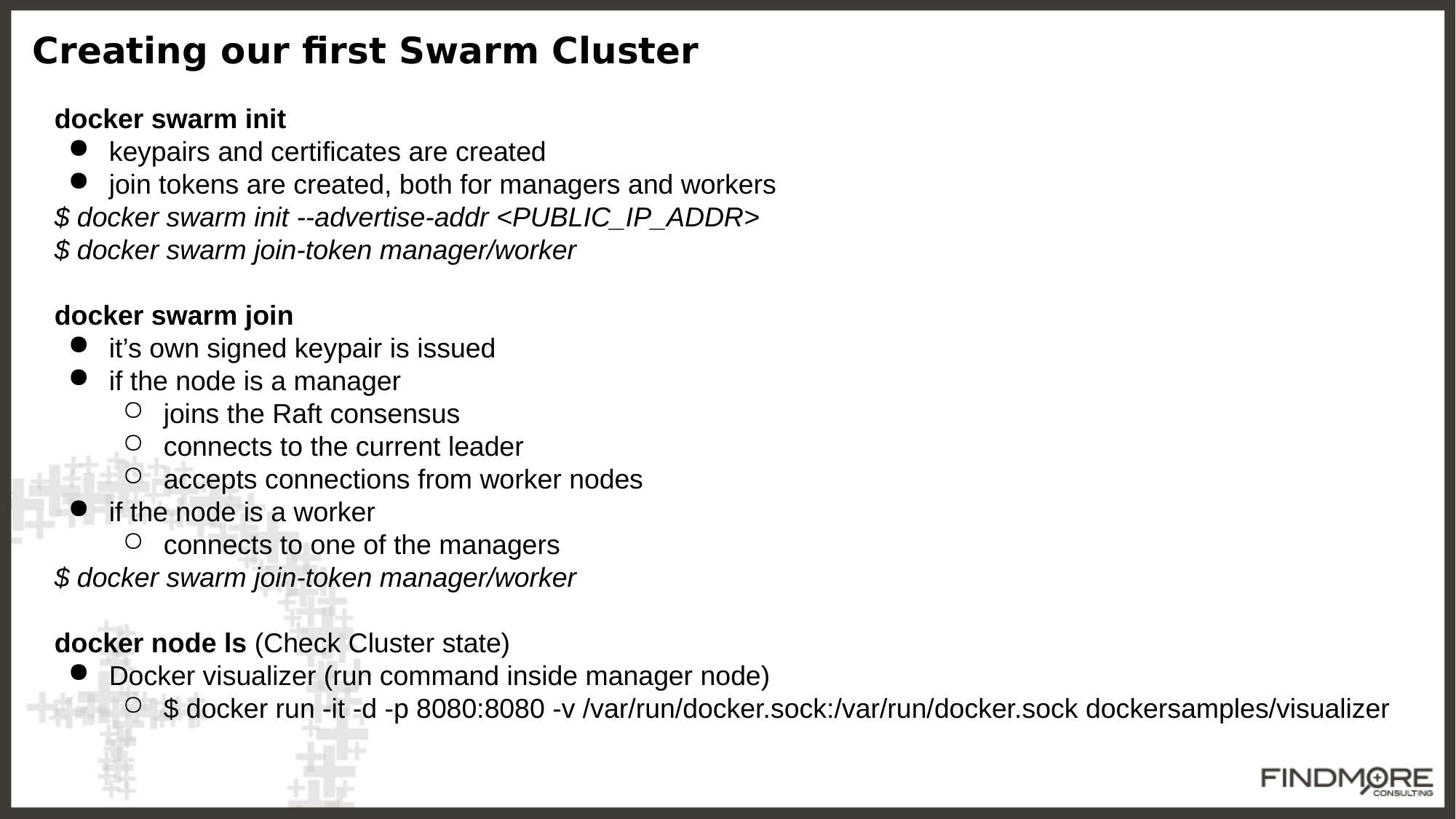

Creating our first Swarm Cluster
docker swarm init
keypairs and certificates are created
join tokens are created, both for managers and workers
$ docker swarm init --advertise-addr <PUBLIC_IP_ADDR>
$ docker swarm join-token manager/worker

docker swarm join
it’s own signed keypair is issued
if the node is a manager
joins the Raft consensus
connects to the current leader
accepts connections from worker nodes
if the node is a worker
connects to one of the managers
$ docker swarm join-token manager/worker

docker node ls (Check Cluster state)
Docker visualizer (run command inside manager node)
$ docker run -it -d -p 8080:8080 -v /var/run/docker.sock:/var/run/docker.sock dockersamples/visualizer